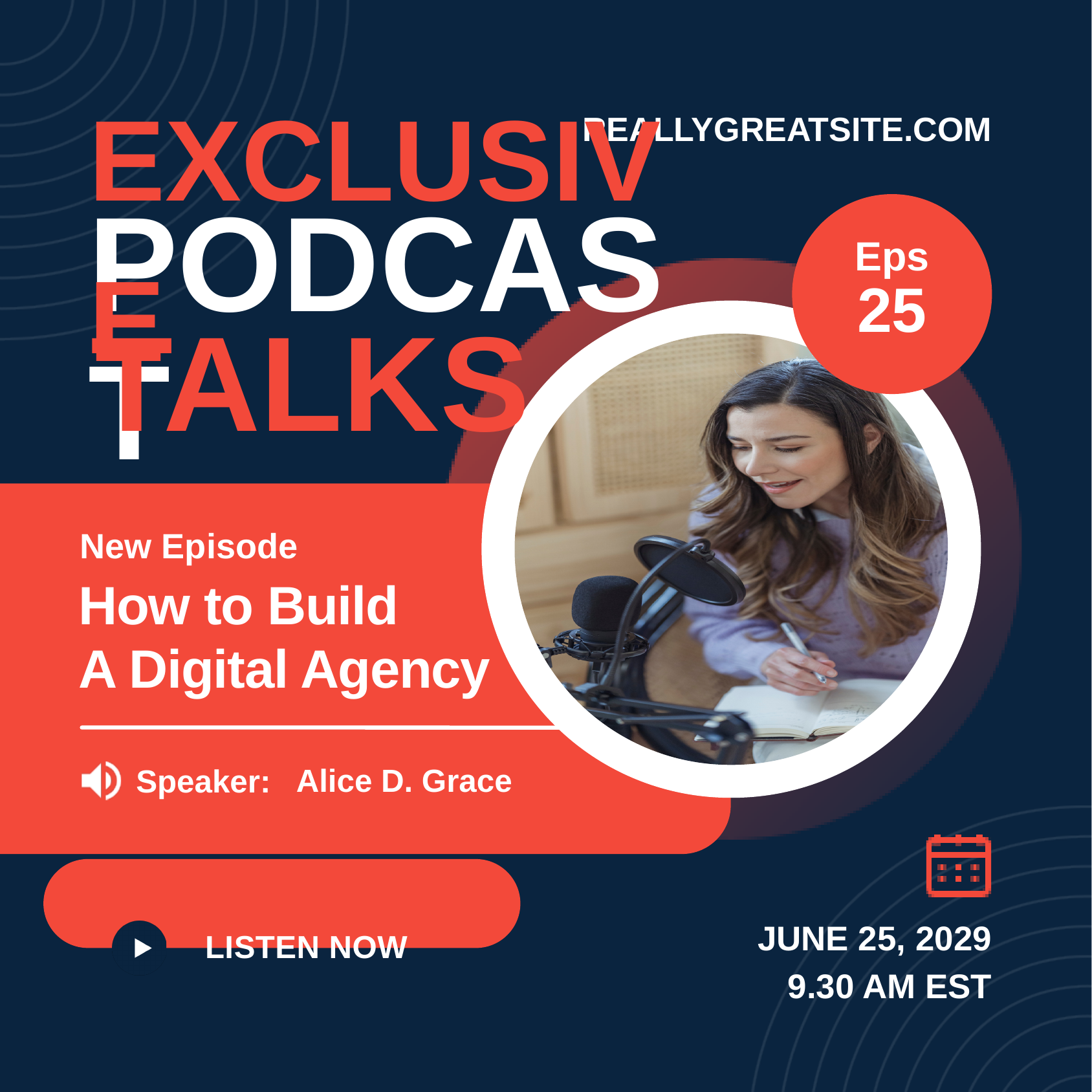

EXCLUSIVE
REALLYGREATSITE.COM
PODCAST

Eps

25

TALKS

New Episode
How to Build
A Digital Agency

Alice D. Grace
Speaker:

JUNE 25, 2029
9.30 AM EST

LISTEN NOW